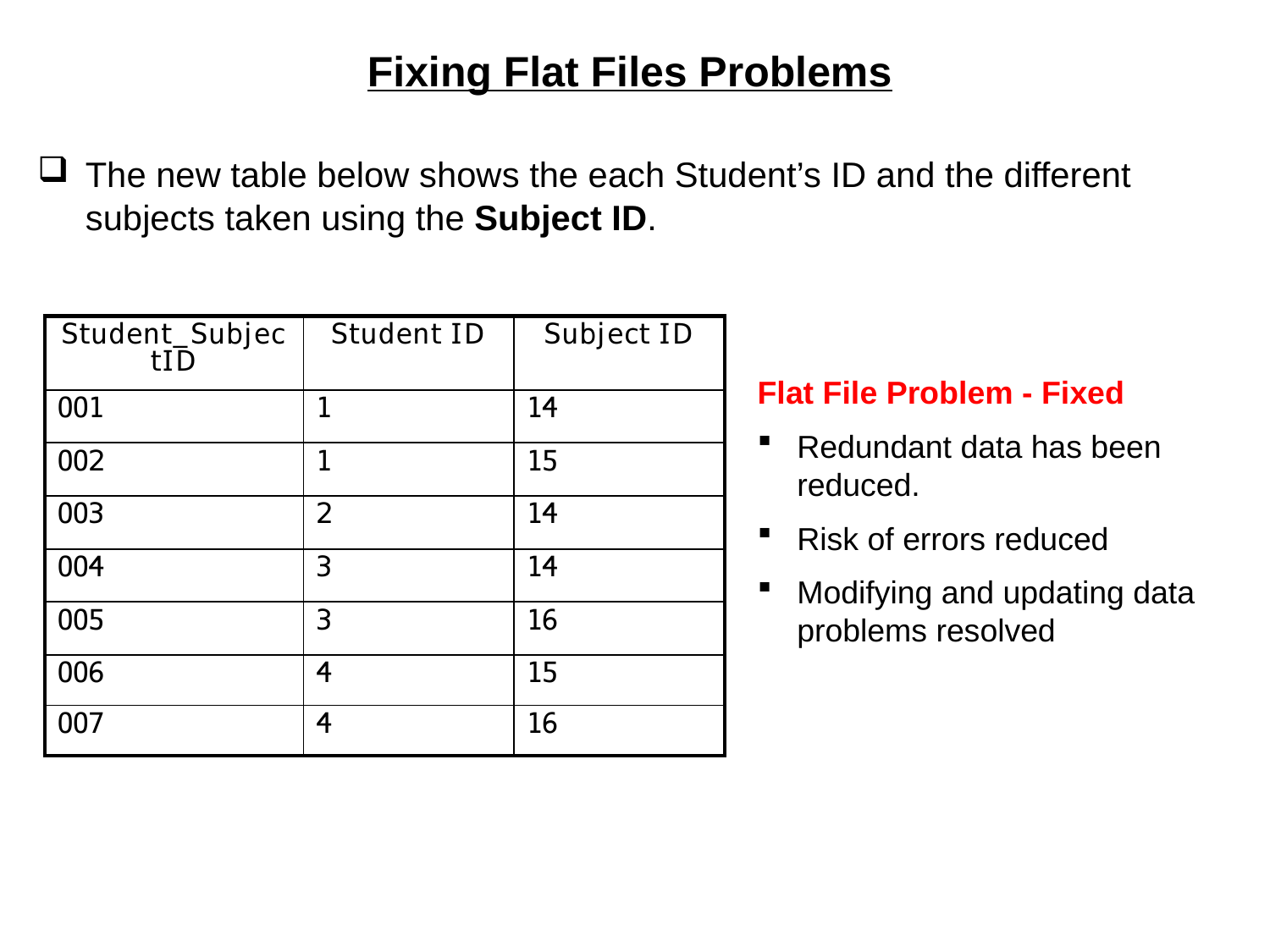

# Fixing Flat Files Problems
The new table below shows the each Student’s ID and the different subjects taken using the Subject ID.

| Student\_SubjectID | Student ID | Subject ID |
| --- | --- | --- |
| 001 | 1 | 14 |
| 002 | 1 | 15 |
| 003 | 2 | 14 |
| 004 | 3 | 14 |
| 005 | 3 | 16 |
| 006 | 4 | 15 |
| 007 | 4 | 16 |
Flat File Problem - Fixed
Redundant data has been reduced.
Risk of errors reduced
Modifying and updating data problems resolved